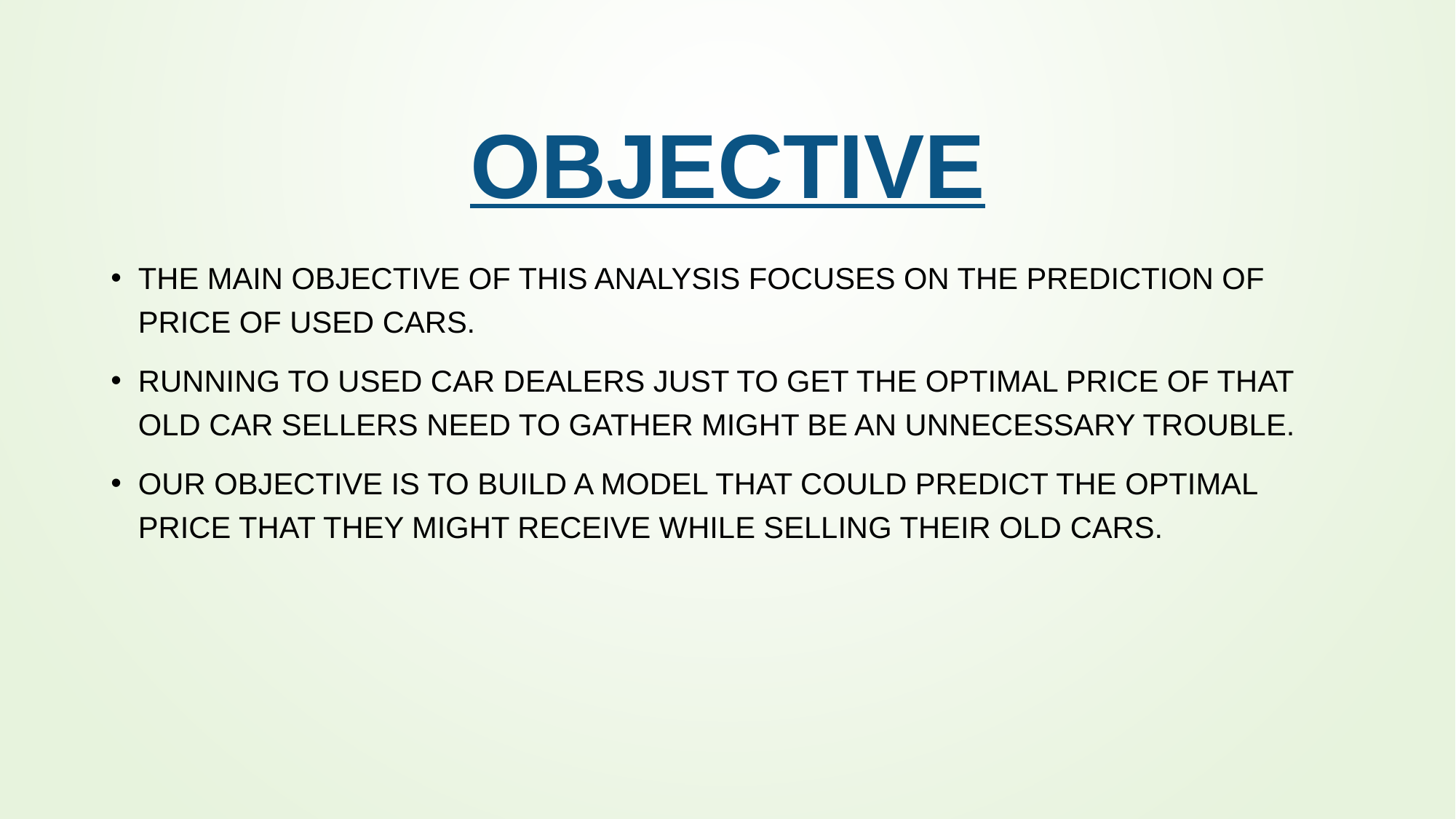

# OBJECTIVE
The main objective of this analysis focuses on the prediction of price of used cars.
Running to used car dealers just to get the optimal price of that old car sellers need to gather might be an unnecessary trouble.
Our objective is to build a model that could predict the optimal price that they might receive while selling their old cars.